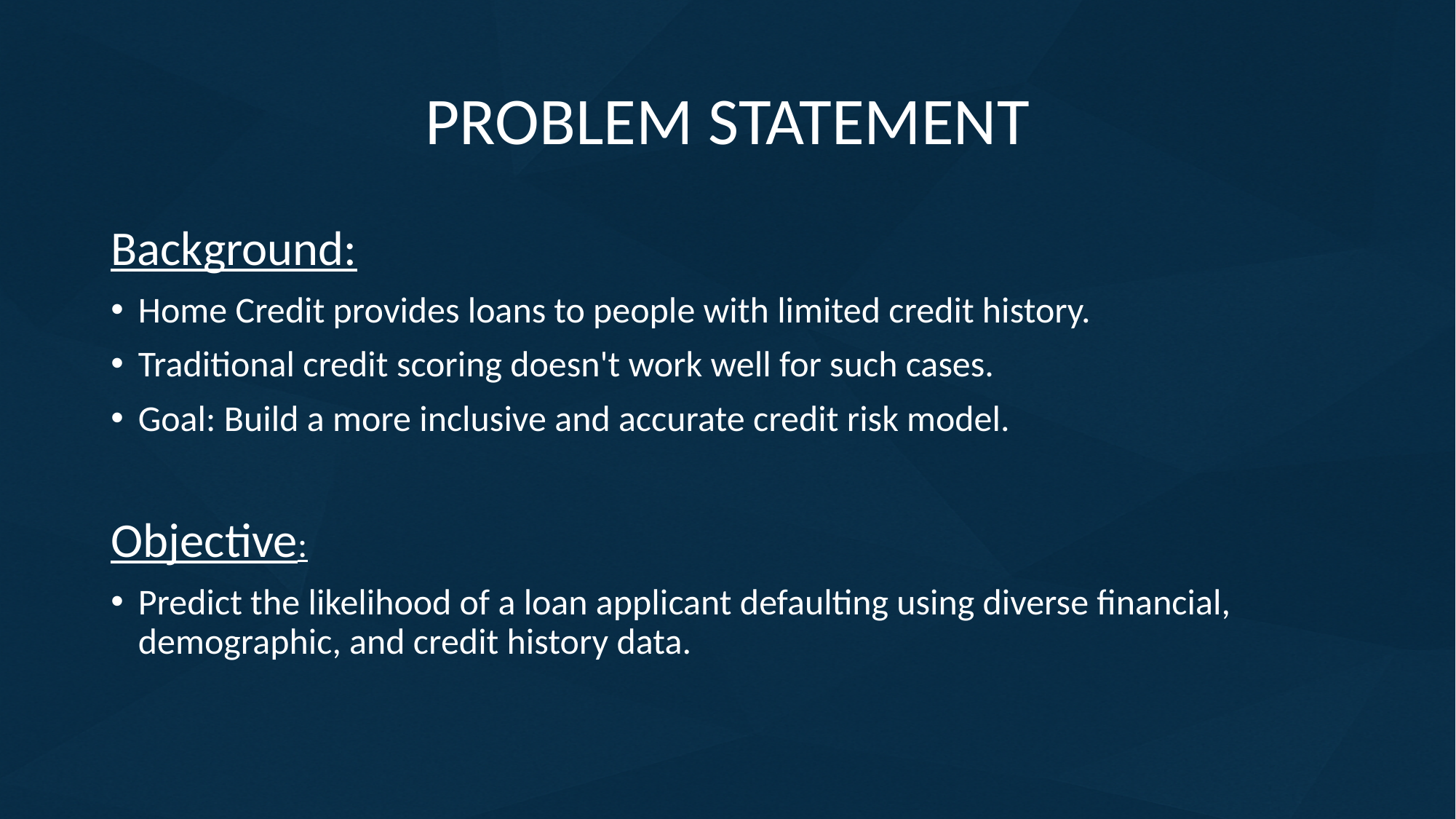

# PROBLEM STATEMENT
Background:
Home Credit provides loans to people with limited credit history.
Traditional credit scoring doesn't work well for such cases.
Goal: Build a more inclusive and accurate credit risk model.

Objective:
Predict the likelihood of a loan applicant defaulting using diverse financial, demographic, and credit history data.